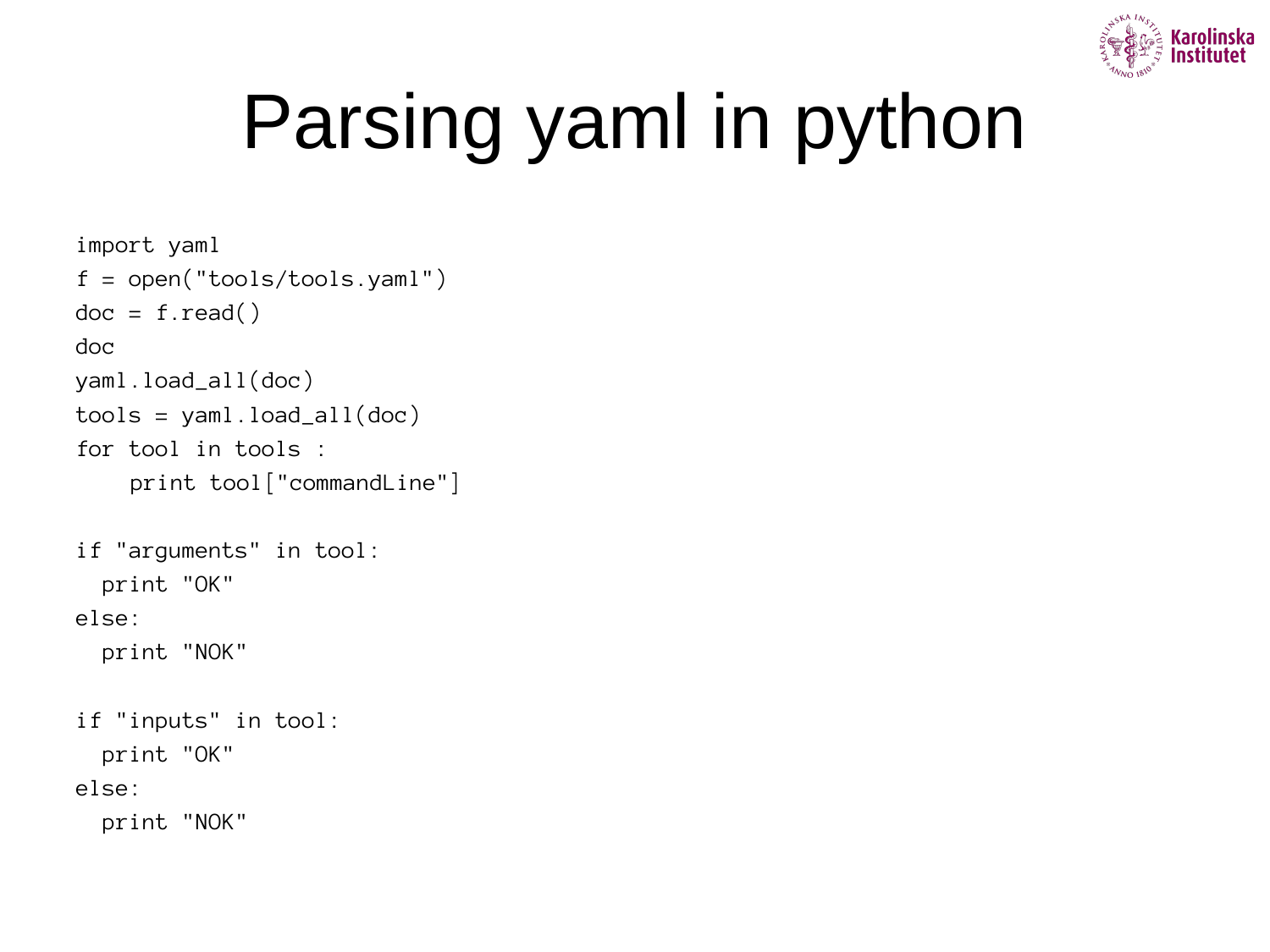

# Parsing yaml in python
import yaml
f = open("tools/tools.yaml")
doc = f.read()
doc
yaml.load_all(doc)
tools = yaml.load_all(doc)
for tool in tools :
	print tool["commandLine"]

if "arguments" in tool:
  print "OK"
else:
  print "NOK"

if "inputs" in tool:
  print "OK"
else:
  print "NOK"